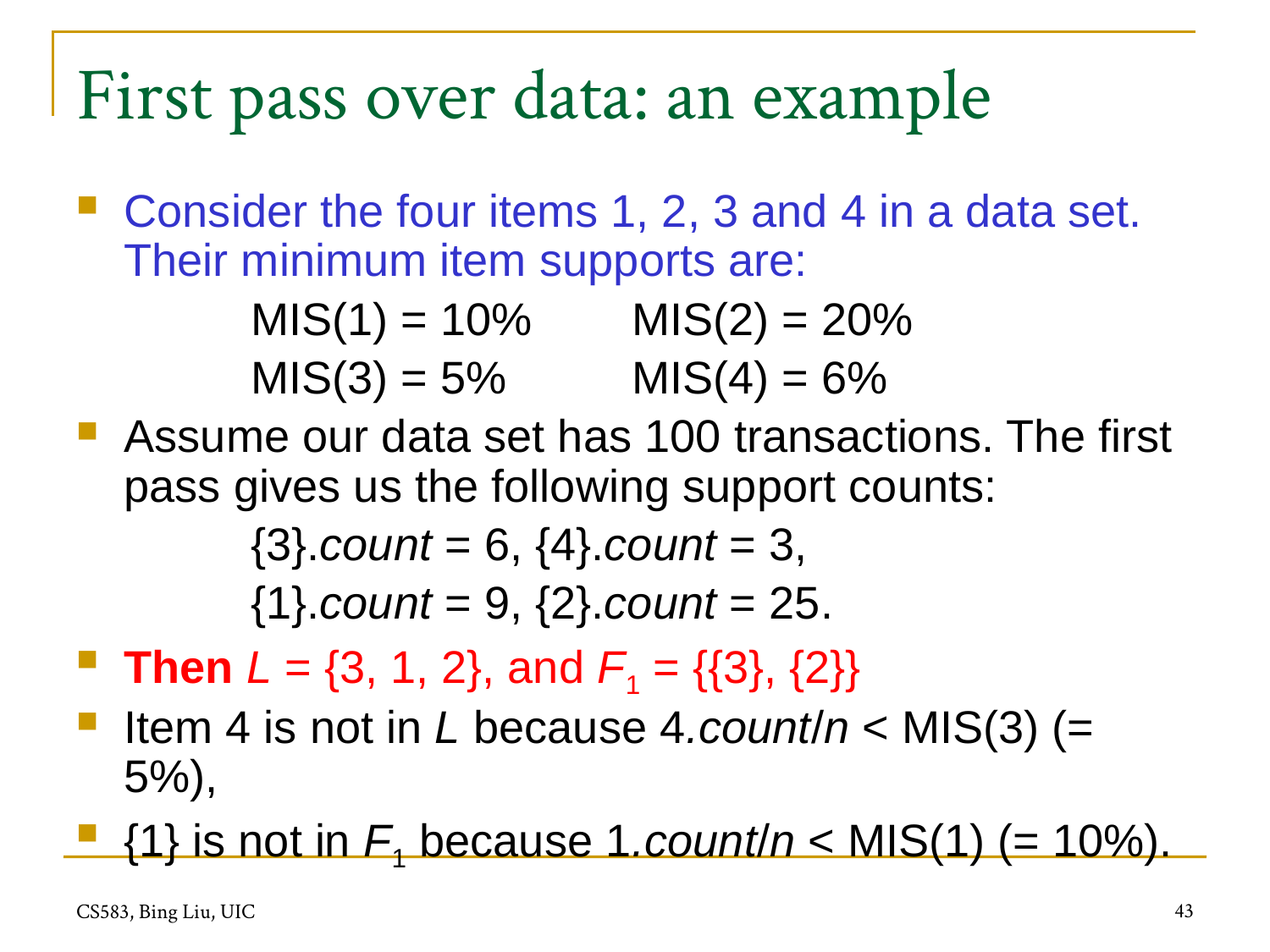

# First pass over data: an example
Consider the four items 1, 2, 3 and 4 in a data set. Their minimum item supports are:
		MIS(1) = 10% 	MIS(2) = 20%
		MIS(3) = 5% 	MIS(4) = 6%
Assume our data set has 100 transactions. The first pass gives us the following support counts:
		{3}.count = 6, {4}.count = 3,
		{1}.count = 9, {2}.count = 25.
Then L = {3, 1, 2}, and F1 = {{3}, {2}}
Item 4 is not in L because 4.count/n < MIS(3) (= 5%),
{1} is not in F1 because 1.count/n < MIS(1) (= 10%).
43
CS583, Bing Liu, UIC